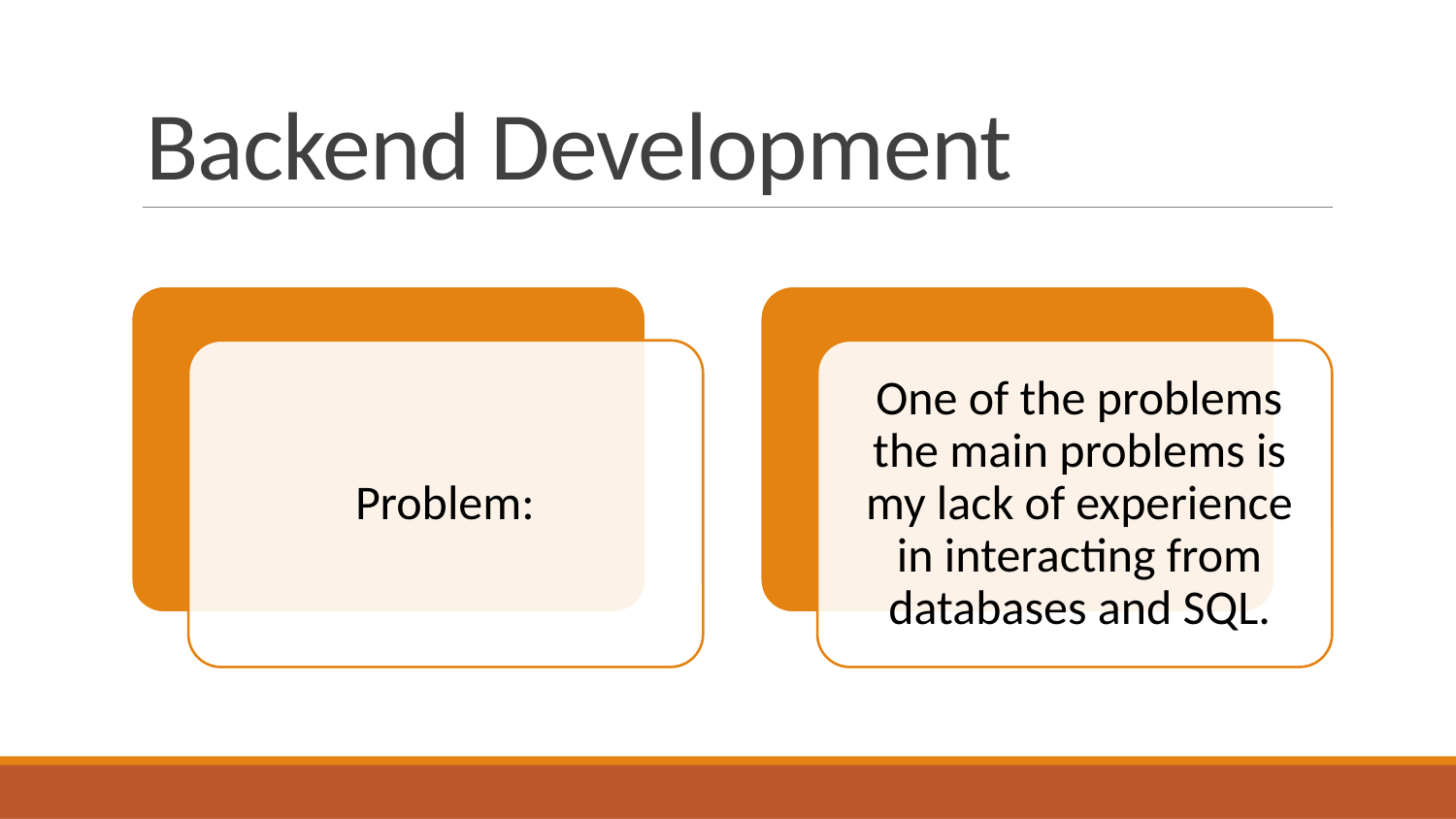

# Backend Development
Problem:
One of the problems the main problems is my lack of experience in interacting from databases and SQL.